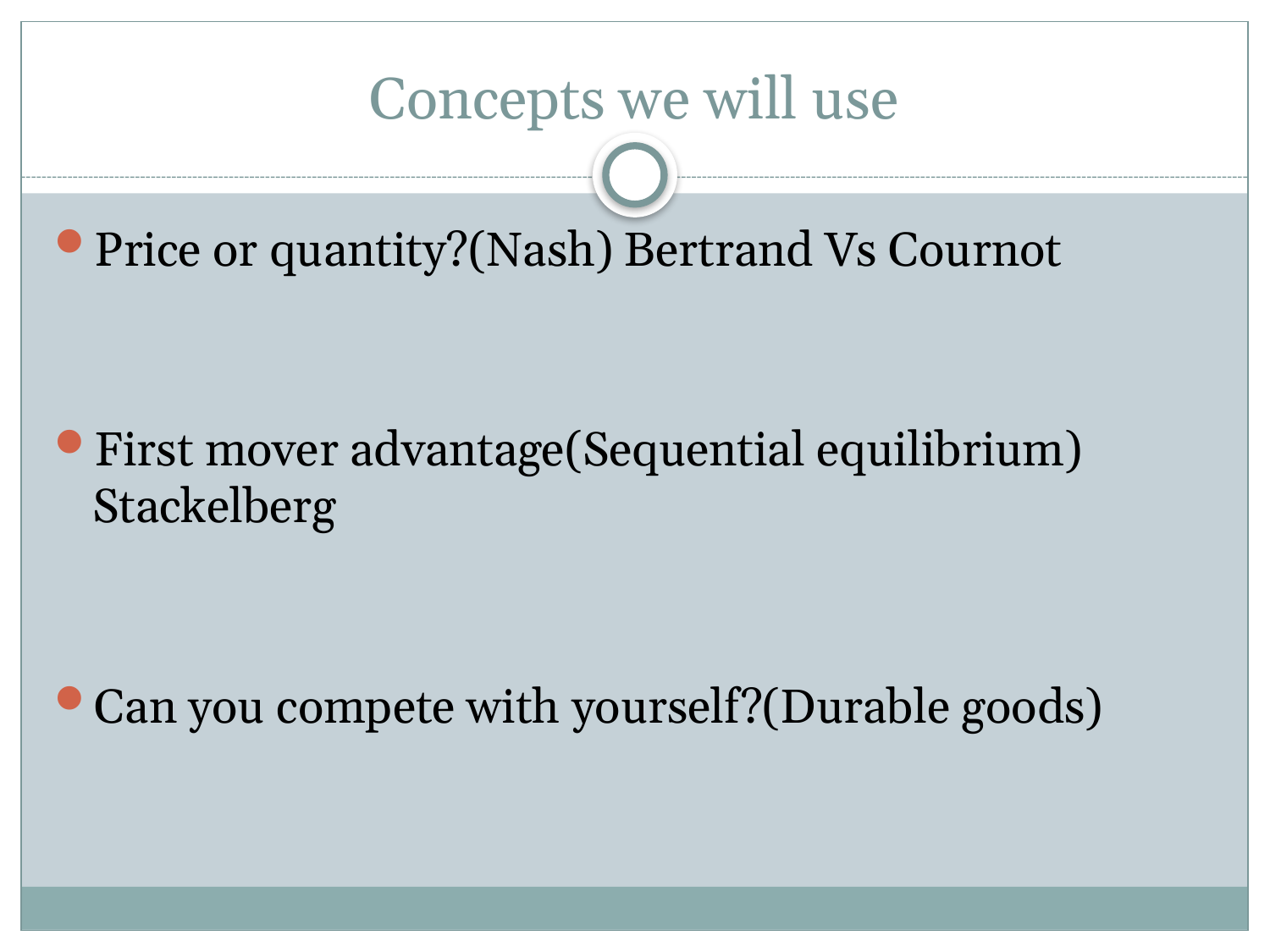

# Concepts we will use
Price or quantity?(Nash) Bertrand Vs Cournot

First mover advantage(Sequential equilibrium) Stackelberg

Can you compete with yourself?(Durable goods)